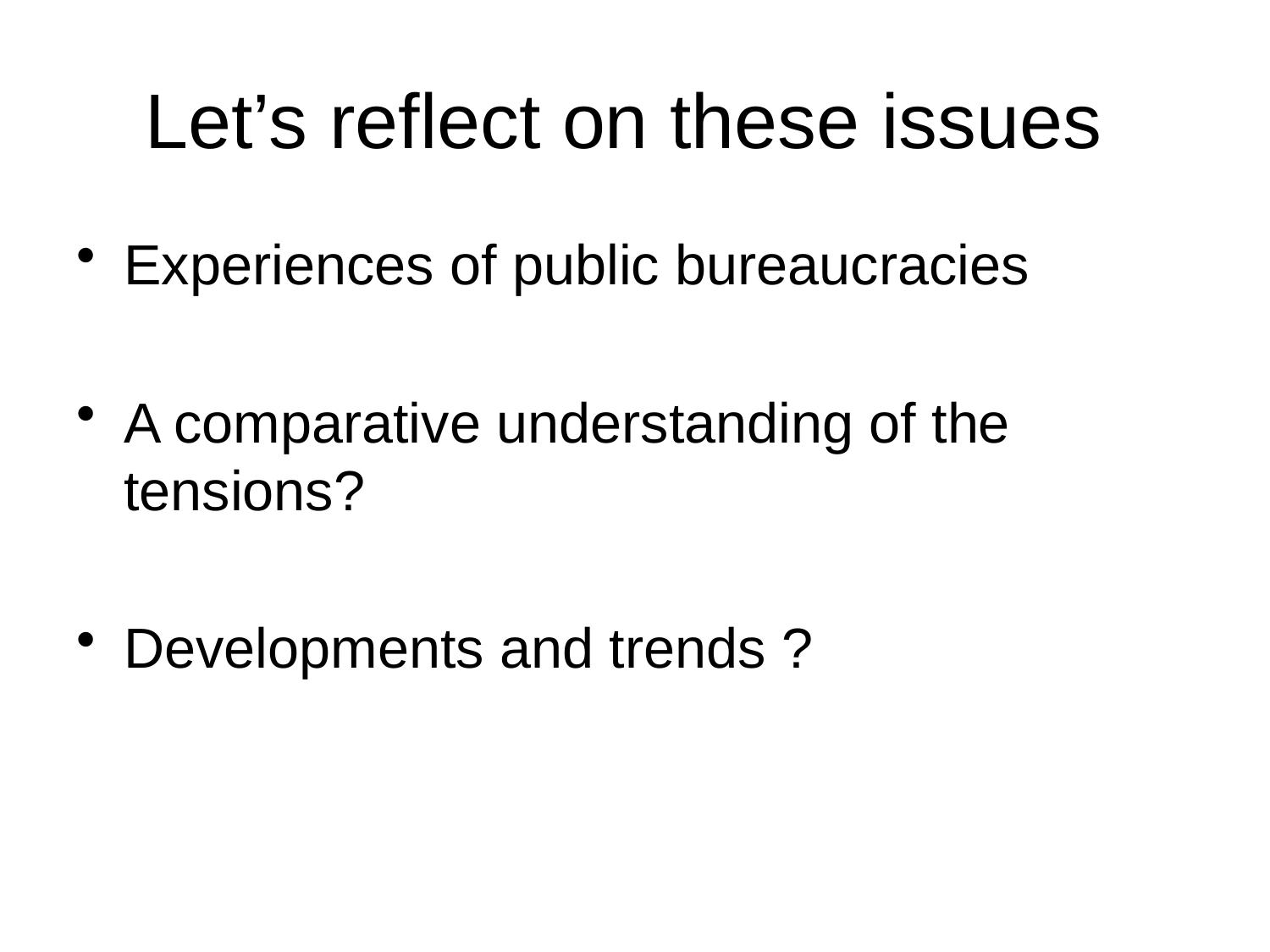

# Let’s reflect on these issues
Experiences of public bureaucracies

A comparative understanding of the tensions?

Developments and trends ?